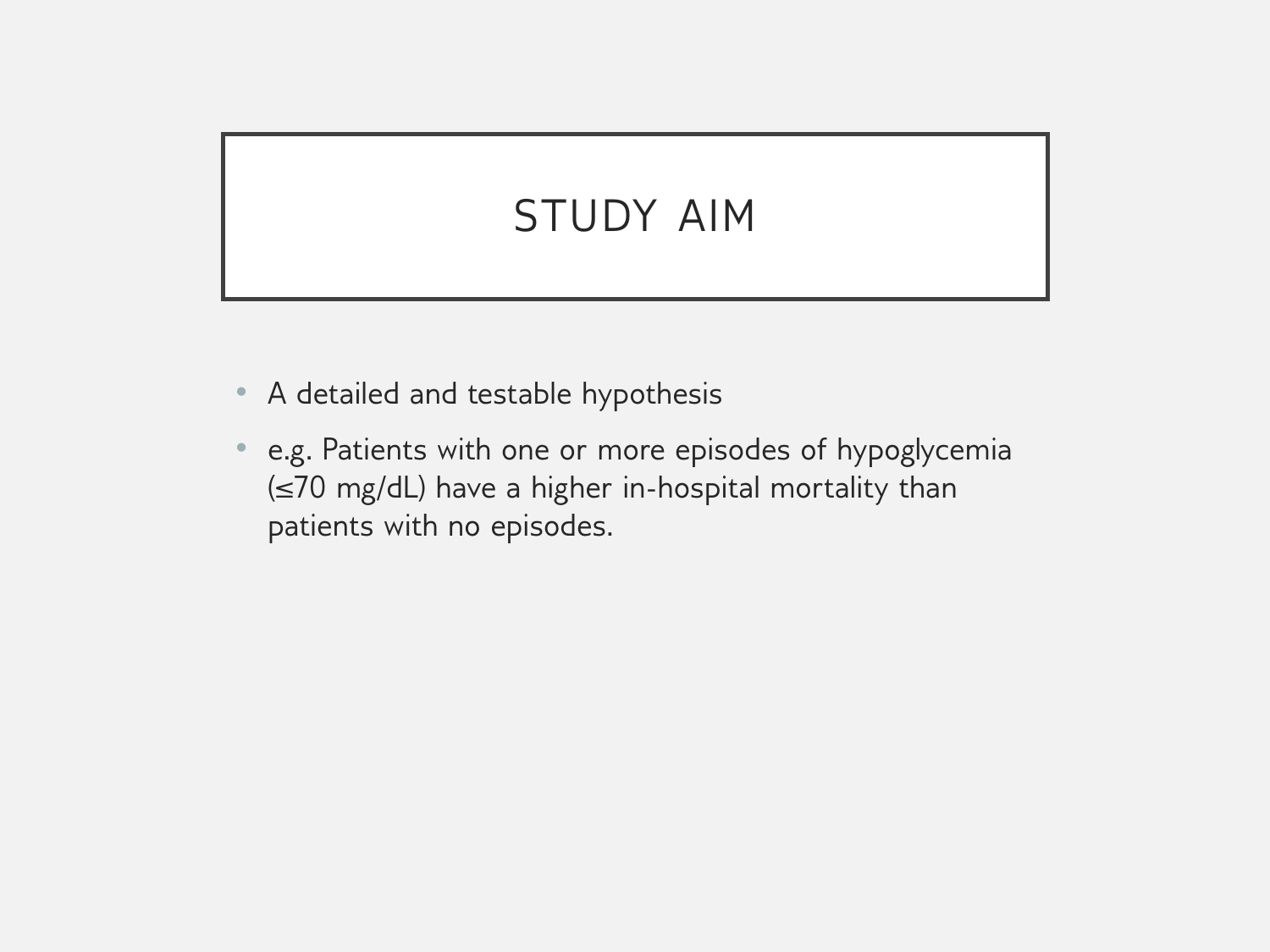

# Study aim
A detailed and testable hypothesis
e.g. Patients with one or more episodes of hypoglycemia (≤70 mg/dL) have a higher in-hospital mortality than patients with no episodes.